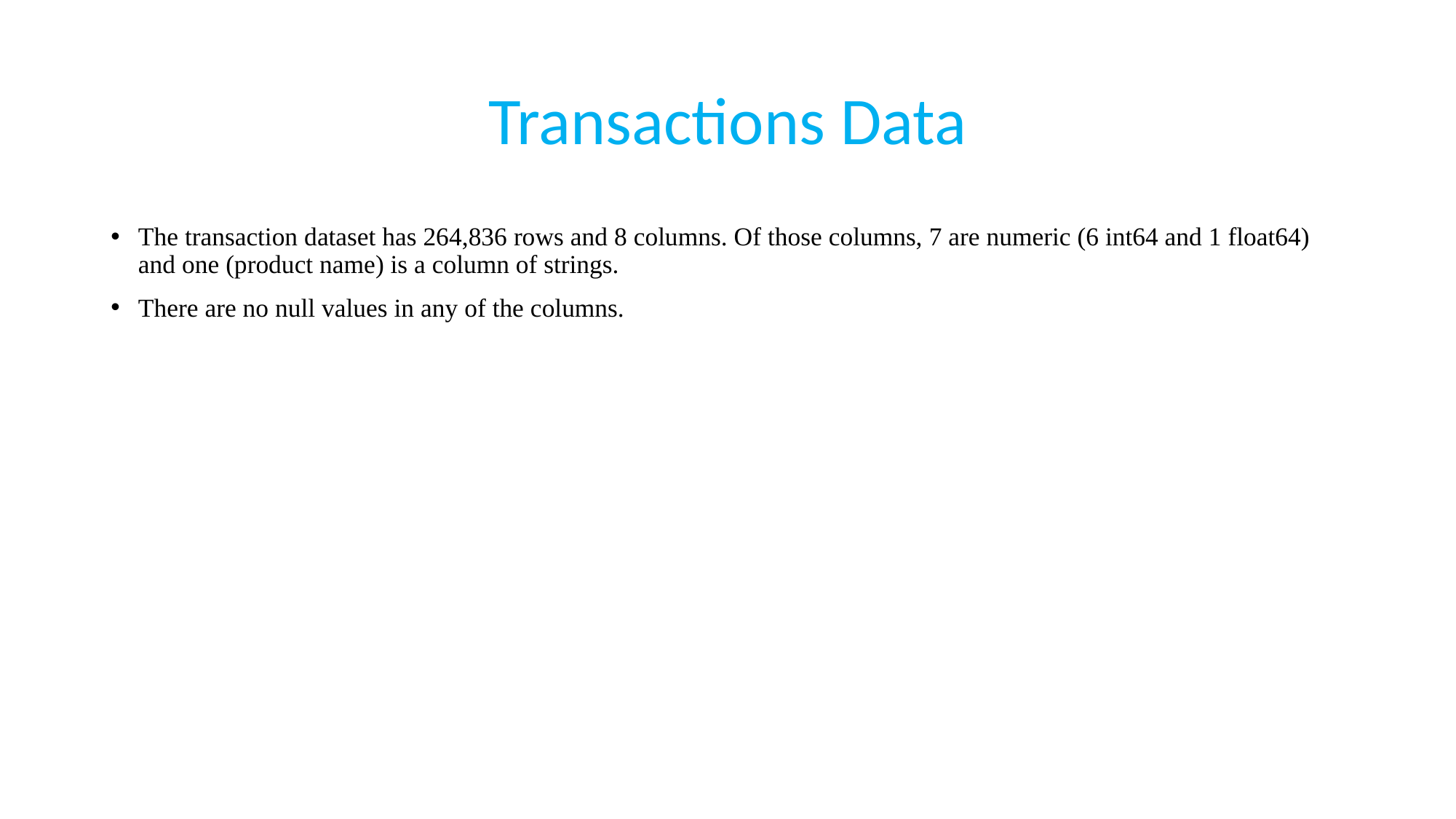

# Transactions Data
The transaction dataset has 264,836 rows and 8 columns. Of those columns, 7 are numeric (6 int64 and 1 float64) and one (product name) is a column of strings.
There are no null values in any of the columns.